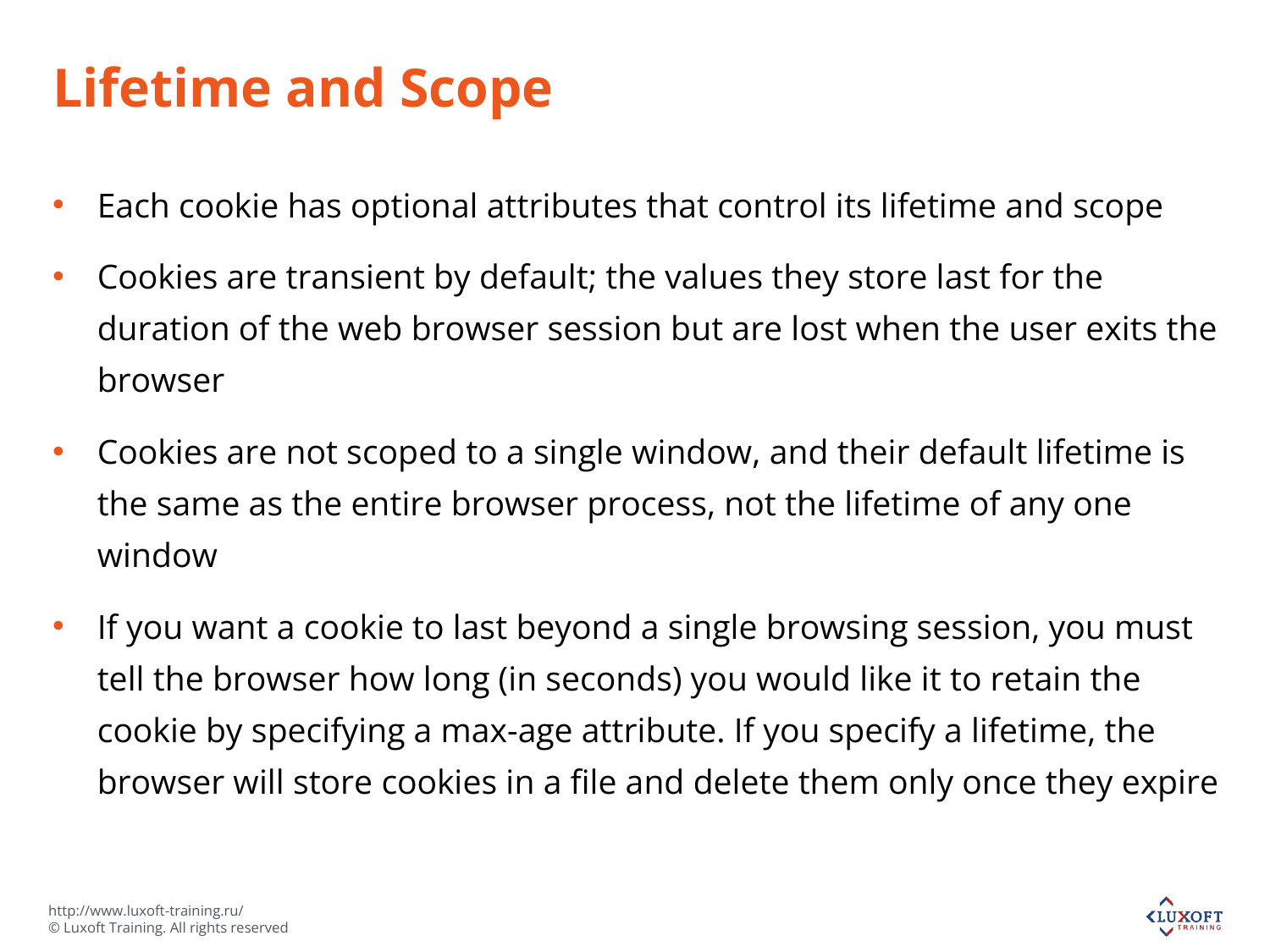

# Lifetime and Scope
Each cookie has optional attributes that control its lifetime and scope
Cookies are transient by default; the values they store last for the duration of the web browser session but are lost when the user exits the browser
Cookies are not scoped to a single window, and their default lifetime is the same as the entire browser process, not the lifetime of any one window
If you want a cookie to last beyond a single browsing session, you must tell the browser how long (in seconds) you would like it to retain the cookie by specifying a max-age attribute. If you specify a lifetime, the browser will store cookies in a file and delete them only once they expire